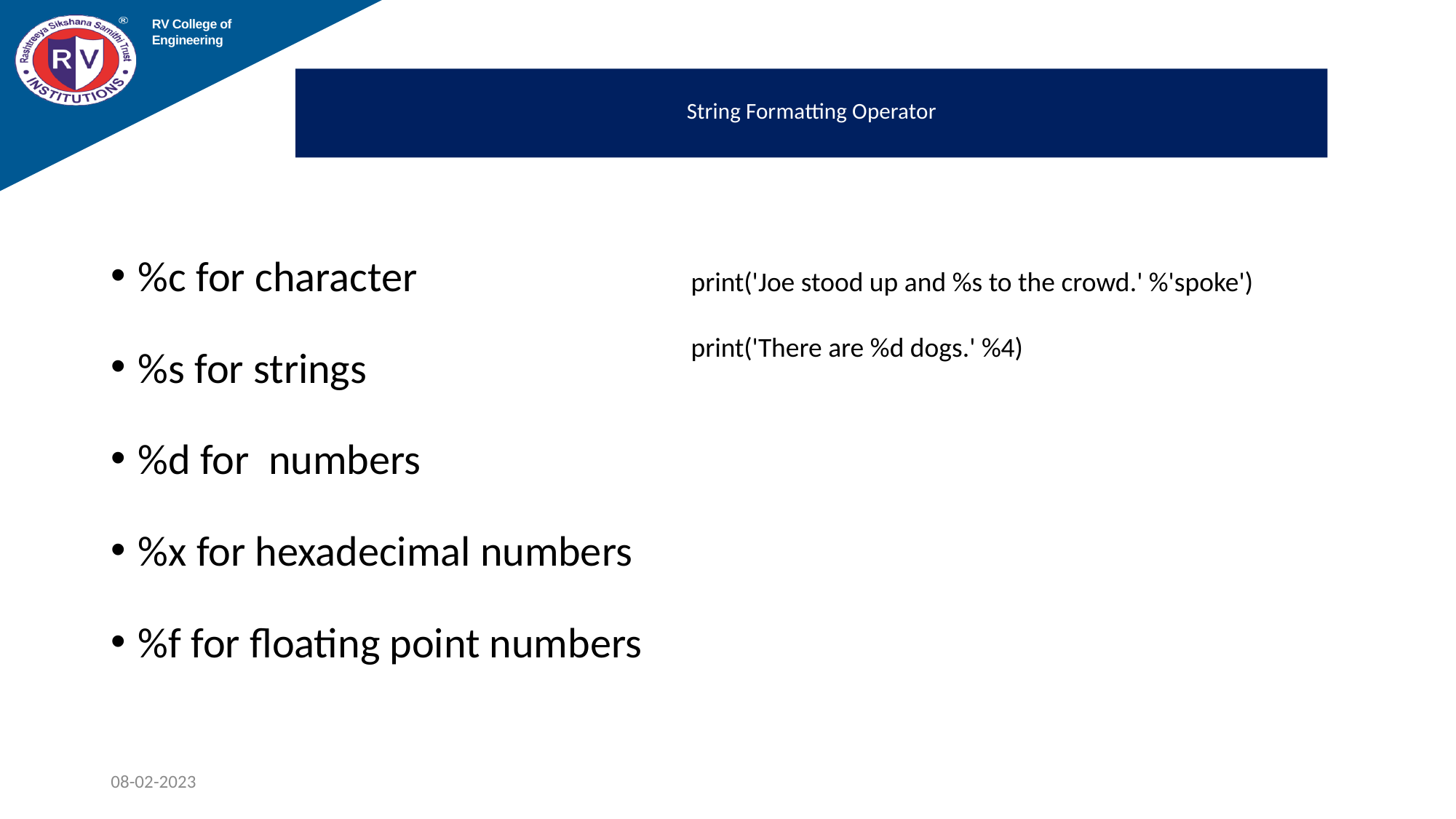

RV College of
Engineering
# String Formatting Operator
%c for character
%s for strings
%d for  numbers
%x for hexadecimal numbers
%f for floating point numbers

print('Joe stood up and %s to the crowd.' %'spoke')

print('There are %d dogs.' %4)
08-02-2023
Prof Somesh Nandi, Dept. of AIML
38